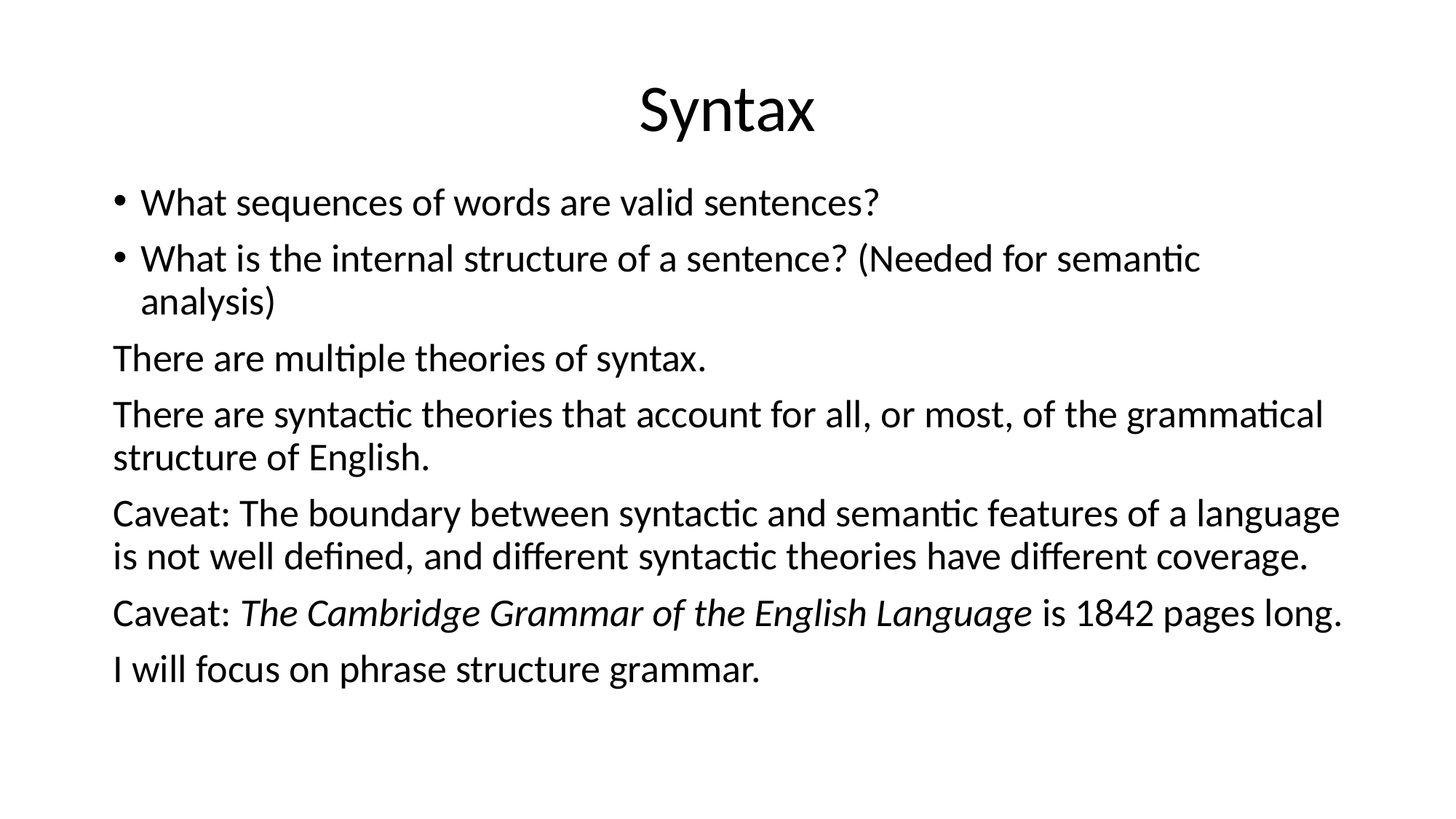

# Syntax
What sequences of words are valid sentences?
What is the internal structure of a sentence? (Needed for semantic analysis)
There are multiple theories of syntax.
There are syntactic theories that account for all, or most, of the grammatical structure of English.
Caveat: The boundary between syntactic and semantic features of a language is not well defined, and different syntactic theories have different coverage.
Caveat: The Cambridge Grammar of the English Language is 1842 pages long.
I will focus on phrase structure grammar.